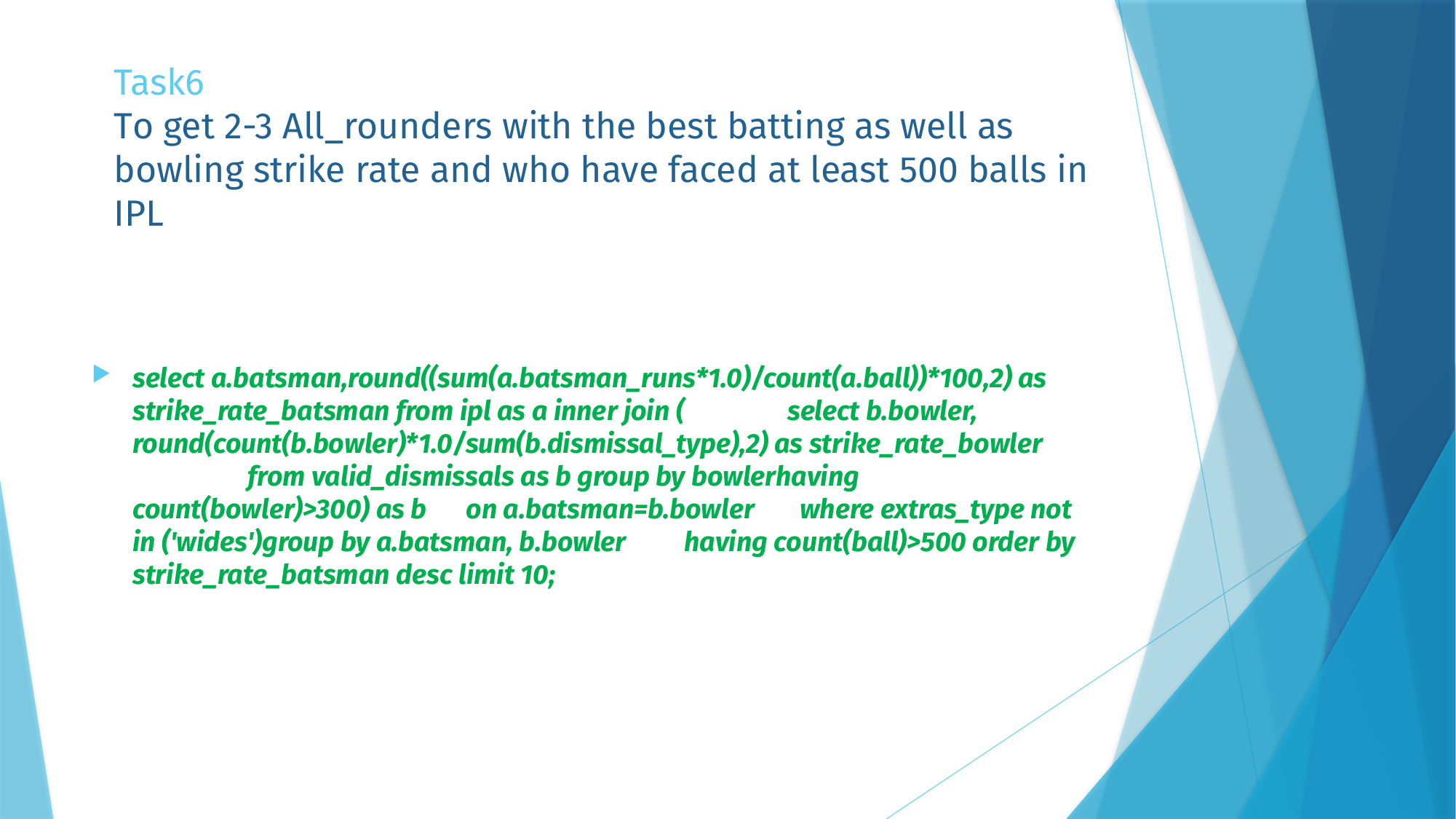

# Task6 To get 2-3 All_rounders with the best batting as well as bowling strike rate and who have faced at least 500 balls in IPL
select a.batsman,round((sum(a.batsman_runs*1.0)/count(a.ball))*100,2) as strike_rate_batsman from ipl as a inner join (	select b.bowler, round(count(b.bowler)*1.0/sum(b.dismissal_type),2) as strike_rate_bowler	 from valid_dismissals as b group by bowlerhaving count(bowler)>300) as b 	 on a.batsman=b.bowler	  where extras_type not in ('wides')group by a.batsman, b.bowler	 having count(ball)>500 order by strike_rate_batsman desc limit 10;